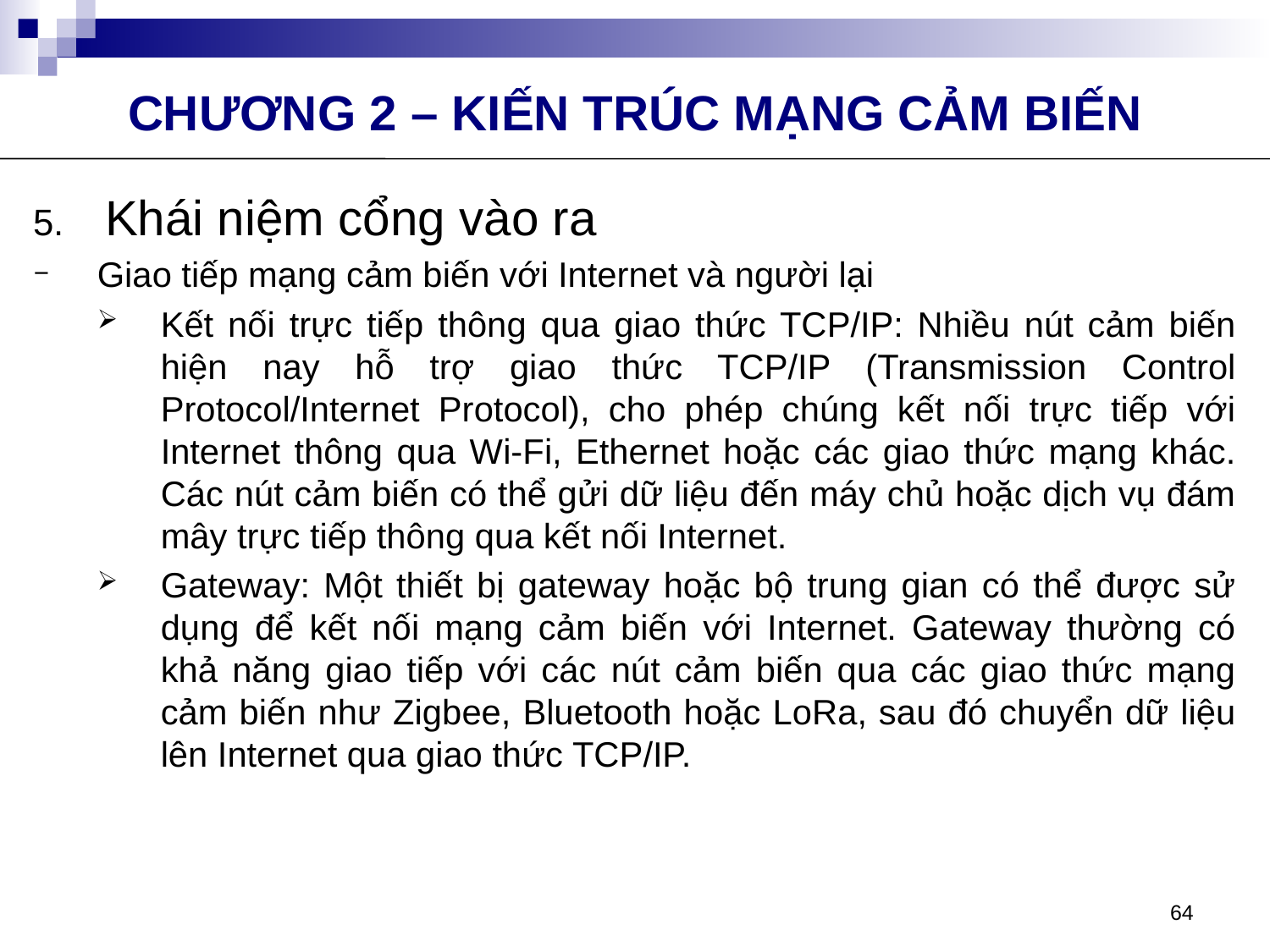

CHƯƠNG 2 – KIẾN TRÚC MẠNG CẢM BIẾN

Khái niệm cổng vào ra
Giao tiếp mạng cảm biến với Internet và người lại
Kết nối trực tiếp thông qua giao thức TCP/IP: Nhiều nút cảm biến hiện nay hỗ trợ giao thức TCP/IP (Transmission Control Protocol/Internet Protocol), cho phép chúng kết nối trực tiếp với Internet thông qua Wi-Fi, Ethernet hoặc các giao thức mạng khác. Các nút cảm biến có thể gửi dữ liệu đến máy chủ hoặc dịch vụ đám mây trực tiếp thông qua kết nối Internet.
Gateway: Một thiết bị gateway hoặc bộ trung gian có thể được sử dụng để kết nối mạng cảm biến với Internet. Gateway thường có khả năng giao tiếp với các nút cảm biến qua các giao thức mạng cảm biến như Zigbee, Bluetooth hoặc LoRa, sau đó chuyển dữ liệu lên Internet qua giao thức TCP/IP.
64